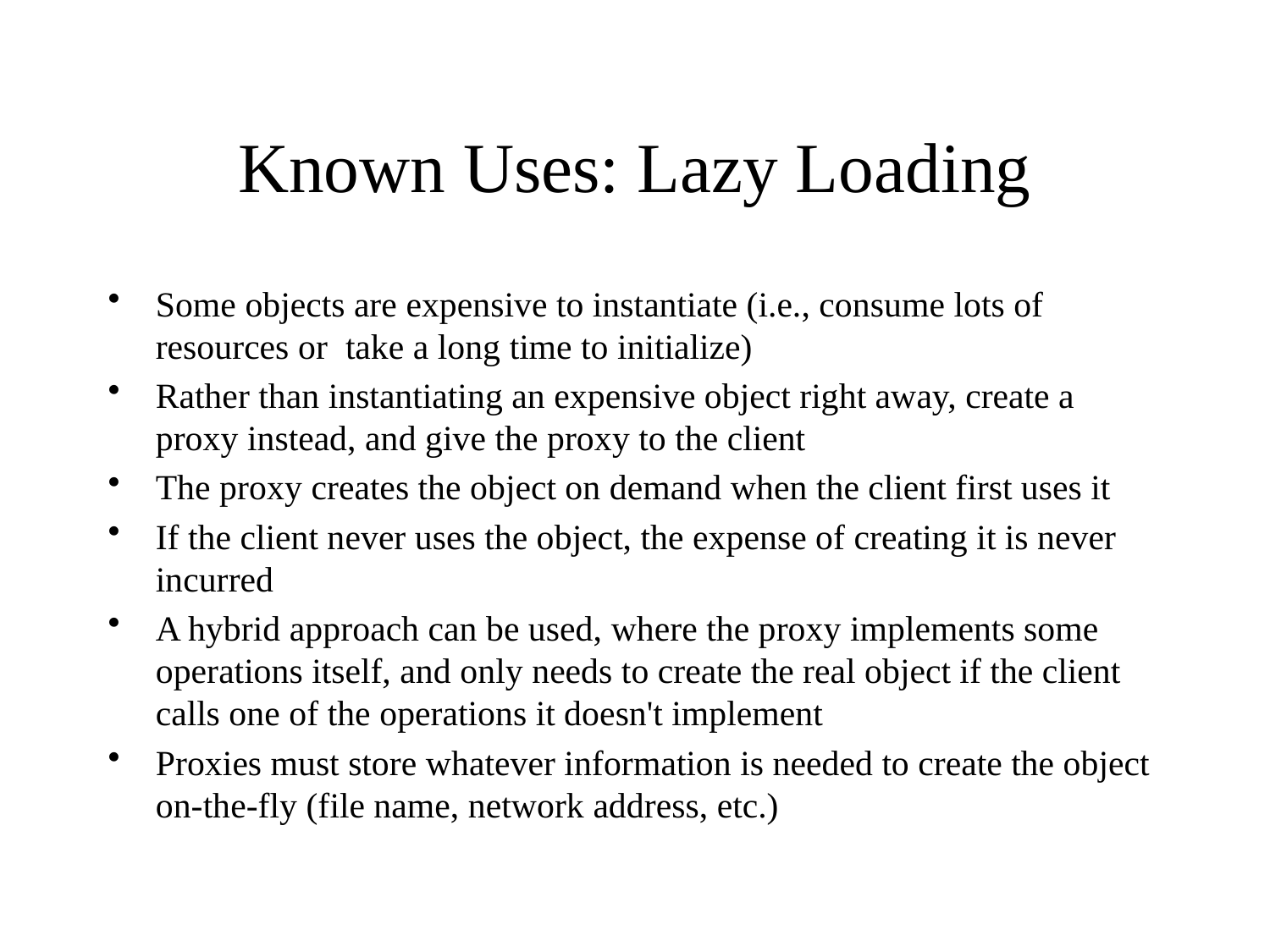

# Known Uses: Lazy Loading
Some objects are expensive to instantiate (i.e., consume lots of resources or  take a long time to initialize)
Rather than instantiating an expensive object right away, create a proxy instead, and give the proxy to the client
The proxy creates the object on demand when the client first uses it
If the client never uses the object, the expense of creating it is never incurred
A hybrid approach can be used, where the proxy implements some operations itself, and only needs to create the real object if the client calls one of the operations it doesn't implement
Proxies must store whatever information is needed to create the object on-the-fly (file name, network address, etc.)